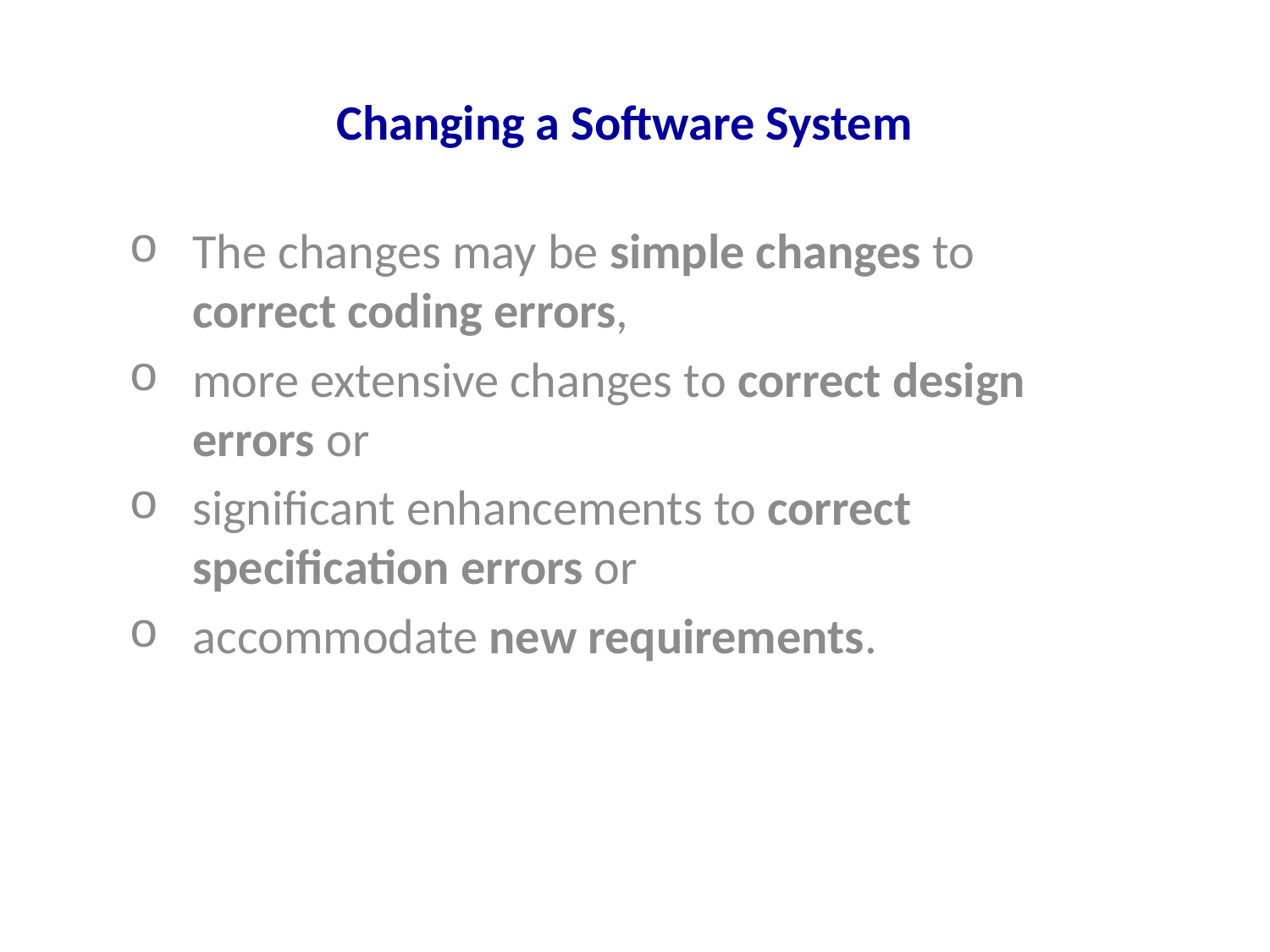

Changing a Software System

The changes may be simple changes to correct coding errors,
more extensive changes to correct design errors or
significant enhancements to correct specification errors or
accommodate new requirements.